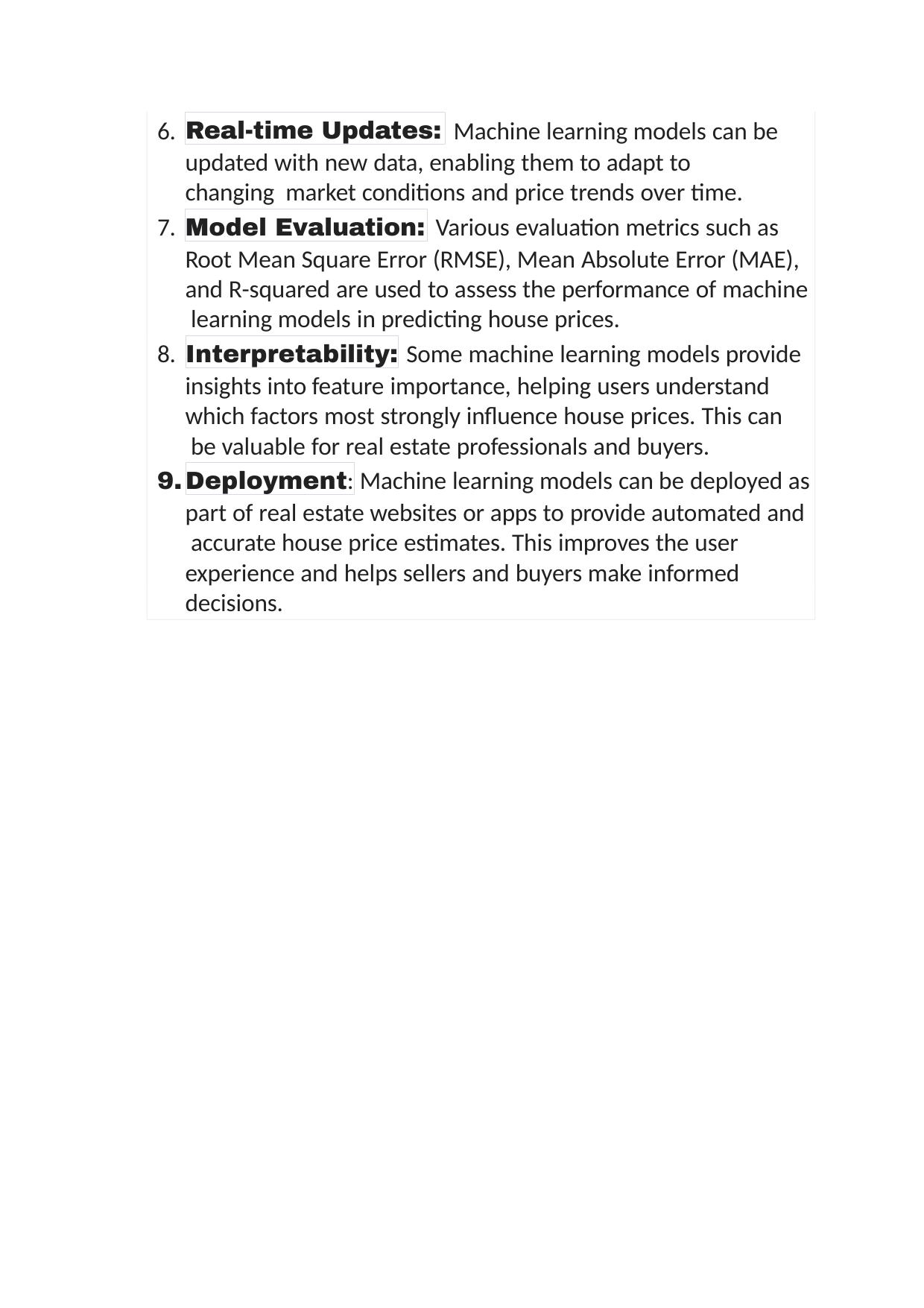

Real-time Updates:
6.
Machine learning models can be
updated with new data, enabling them to adapt to changing  market conditions and price trends over time.
Model Evaluation:
7.
Various evaluation metrics such as
Root Mean Square Error (RMSE), Mean Absolute Error (MAE),  and R-squared are used to assess the performance of machine  learning models in predicting house prices.
Interpretability:
8.
Some machine learning models provide
insights into feature importance, helping users understand  which factors most strongly influence house prices. This can  be valuable for real estate professionals and buyers.
Deployment:
9.
Machine learning models can be deployed as
part of real estate websites or apps to provide automated and  accurate house price estimates. This improves the user  experience and helps sellers and buyers make informed  decisions.